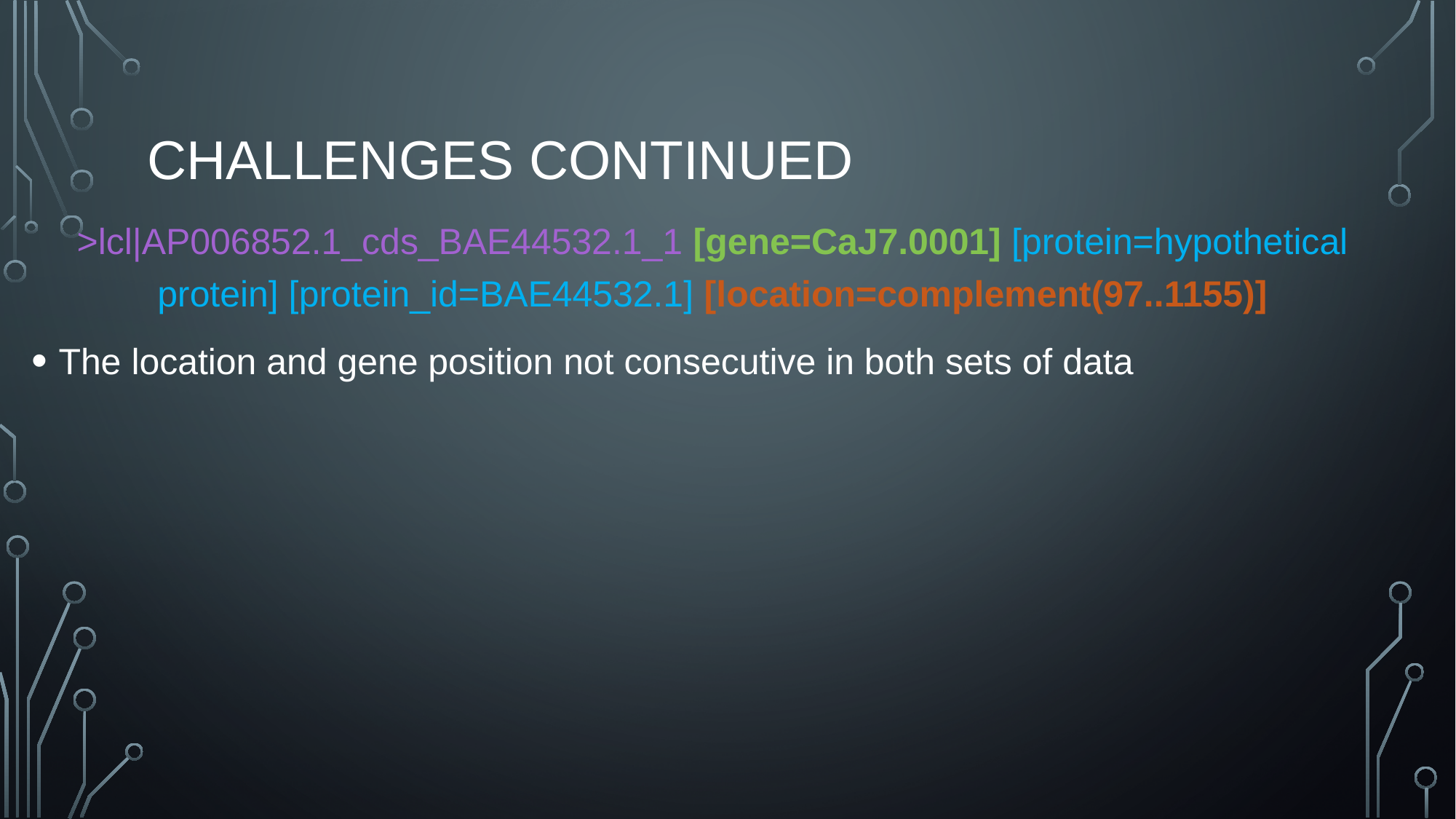

# Challenges Continued
>lcl|AP006852.1_cds_BAE44532.1_1 [gene=CaJ7.0001] [protein=hypothetical protein] [protein_id=BAE44532.1] [location=complement(97..1155)]
The location and gene position not consecutive in both sets of data